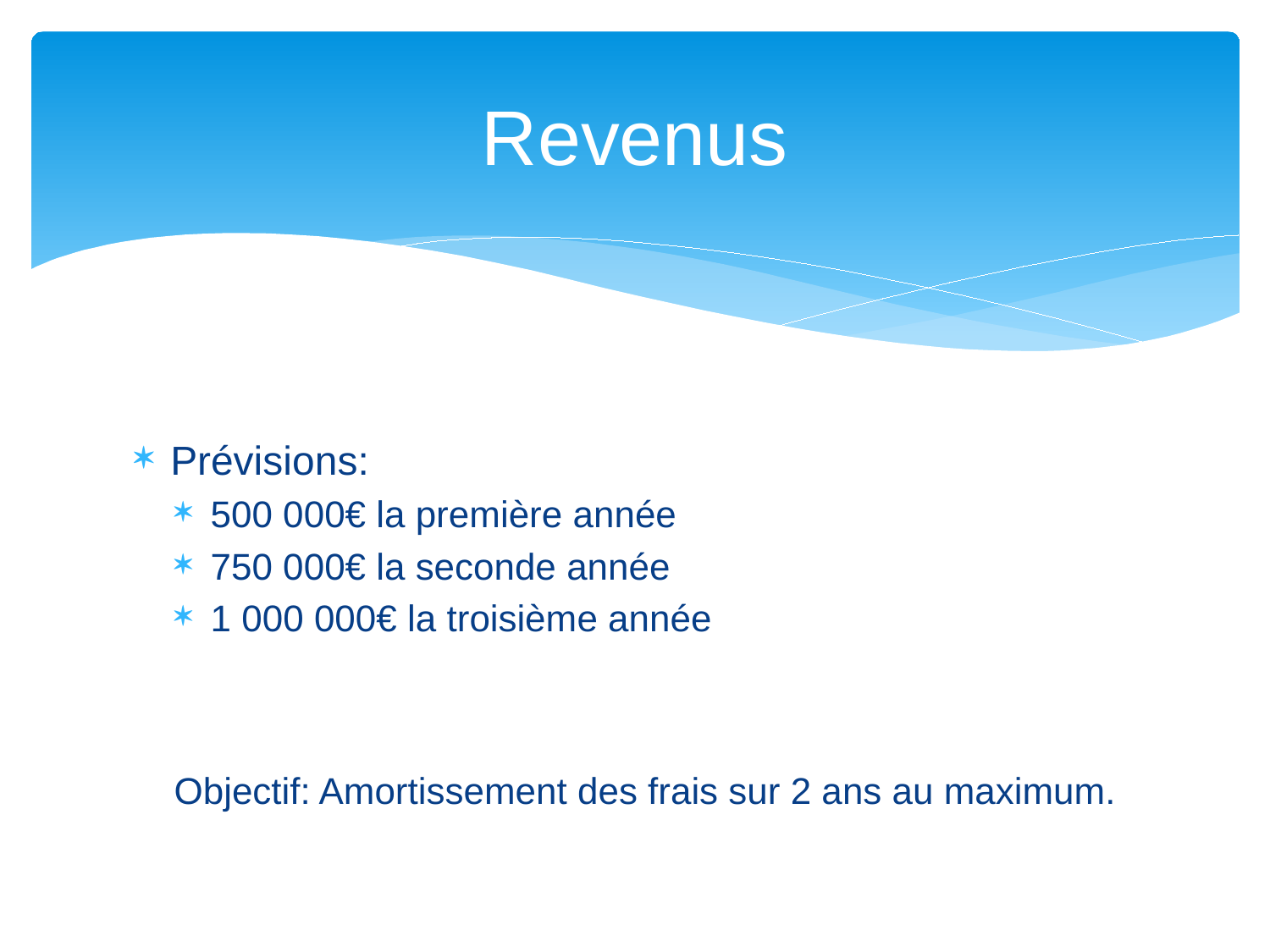

# Revenus

Prévisions:
500 000€ la première année
750 000€ la seconde année
1 000 000€ la troisième année

Objectif: Amortissement des frais sur 2 ans au maximum.